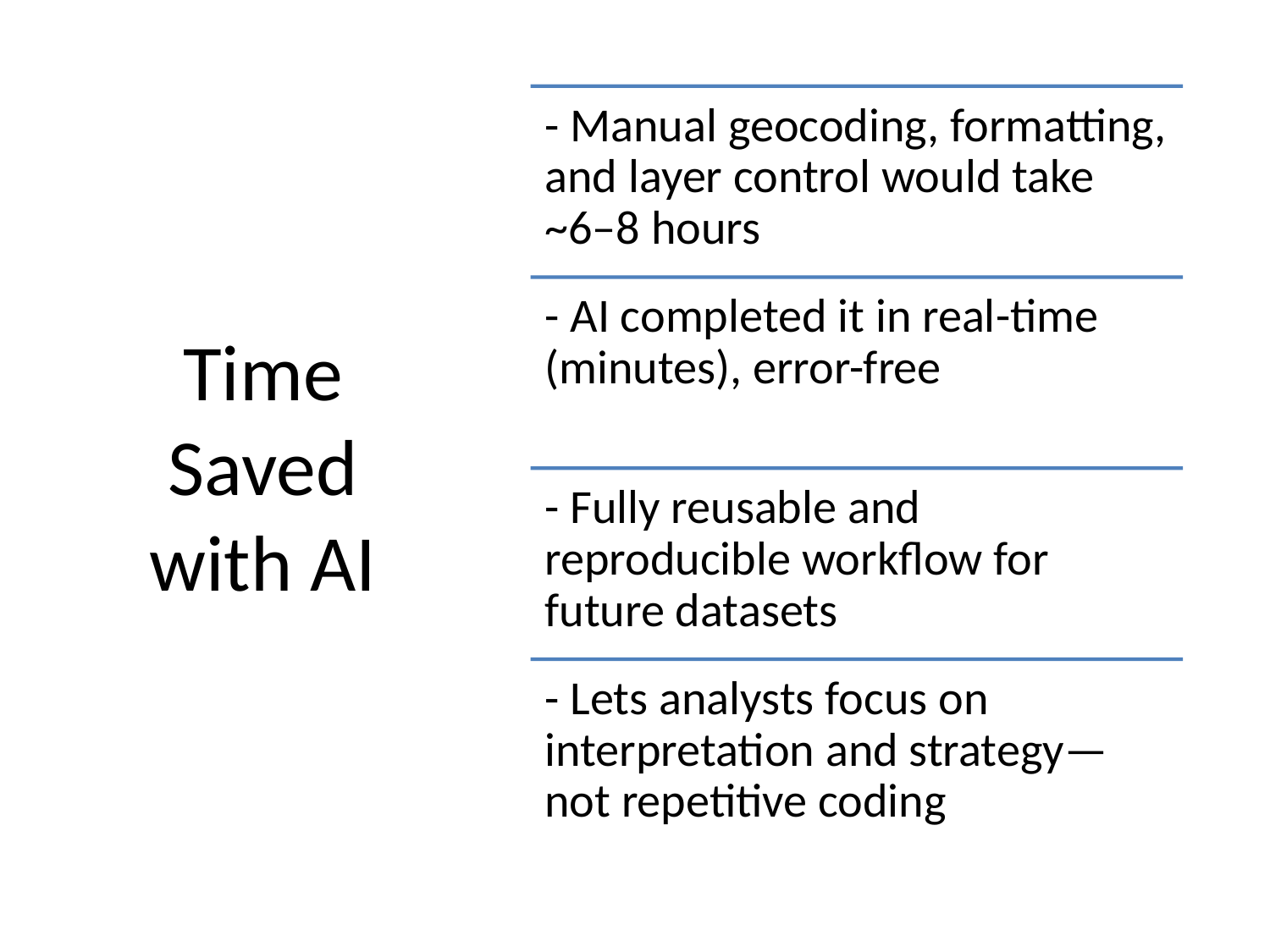

# Time Saved with AI
- Manual geocoding, formatting, and layer control would take ~6–8 hours
- AI completed it in real-time (minutes), error-free
- Fully reusable and reproducible workflow for future datasets
- Lets analysts focus on interpretation and strategy—not repetitive coding